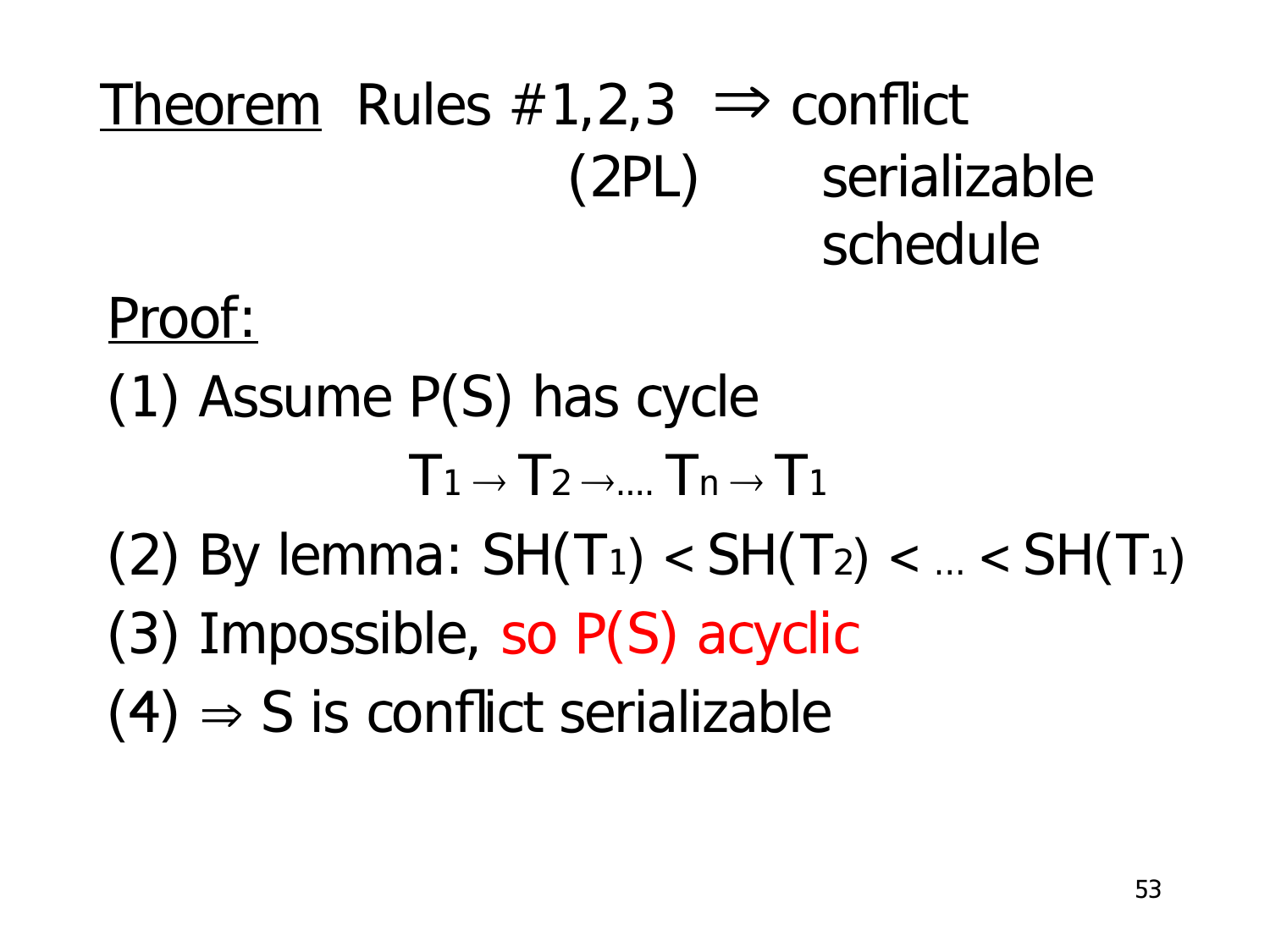

# Theorem  Rules #1,2,3  ⇒ conflict (2PL)	     serializable schedule
Proof:
(1) Assume P(S) has cycle
			T1 → T2 →…. Tn → T1
(2) By lemma: SH(T1) < SH(T2) < ... < SH(T1)
(3) Impossible, so P(S) acyclic
(4) ⇒ S is conflict serializable
53